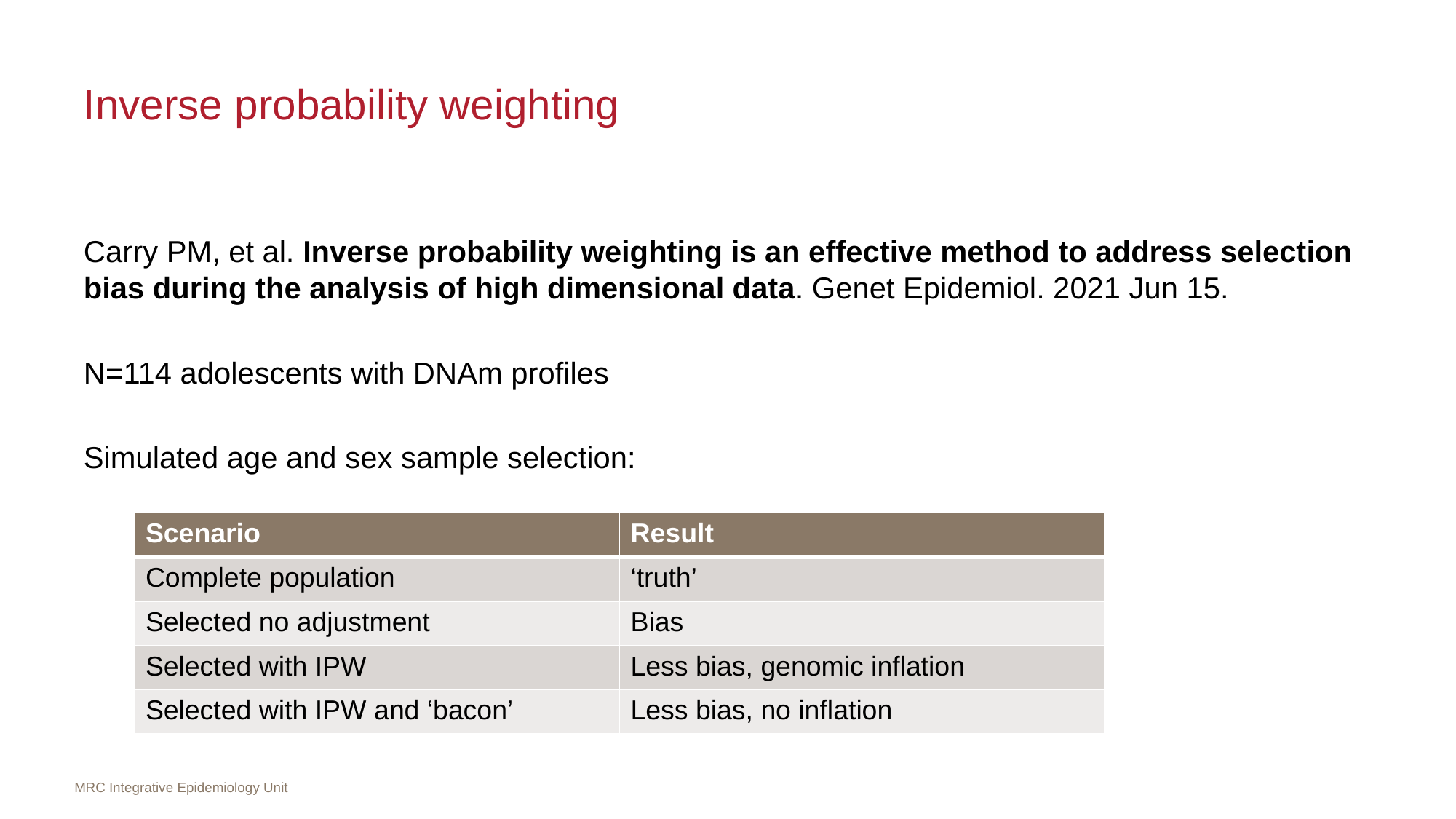

# Inverse probability weighting
Carry PM, et al. Inverse probability weighting is an effective method to address selection bias during the analysis of high dimensional data. Genet Epidemiol. 2021 Jun 15.

N=114 adolescents with DNAm profiles

Simulated age and sex sample selection:

| Scenario | Result |
| --- | --- |
| Complete population | ‘truth’ |
| Selected no adjustment | Bias |
| Selected with IPW | Less bias, genomic inflation |
| Selected with IPW and ‘bacon’ | Less bias, no inflation |